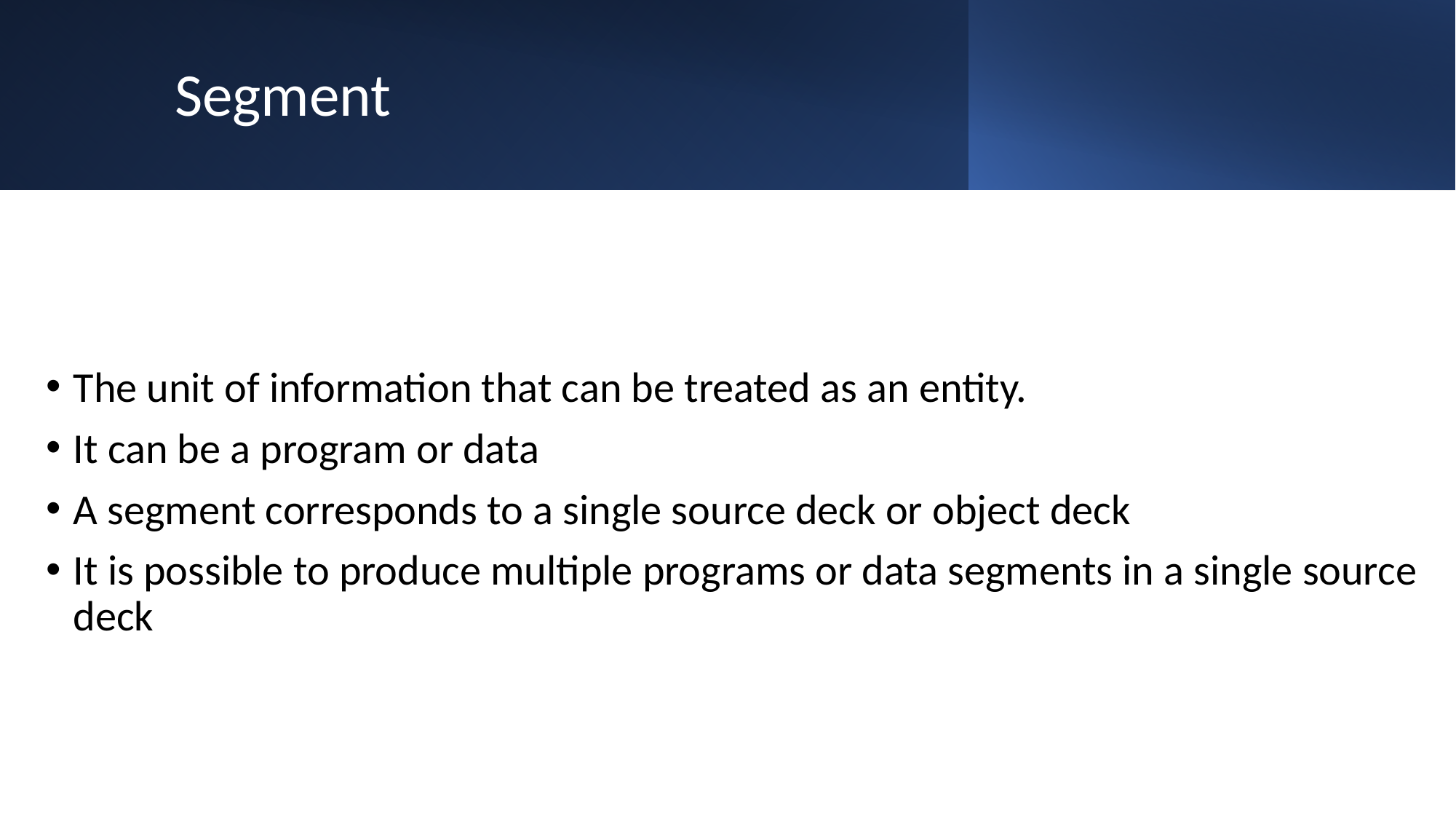

# Segment
The unit of information that can be treated as an entity.
It can be a program or data
A segment corresponds to a single source deck or object deck
It is possible to produce multiple programs or data segments in a single source deck
14